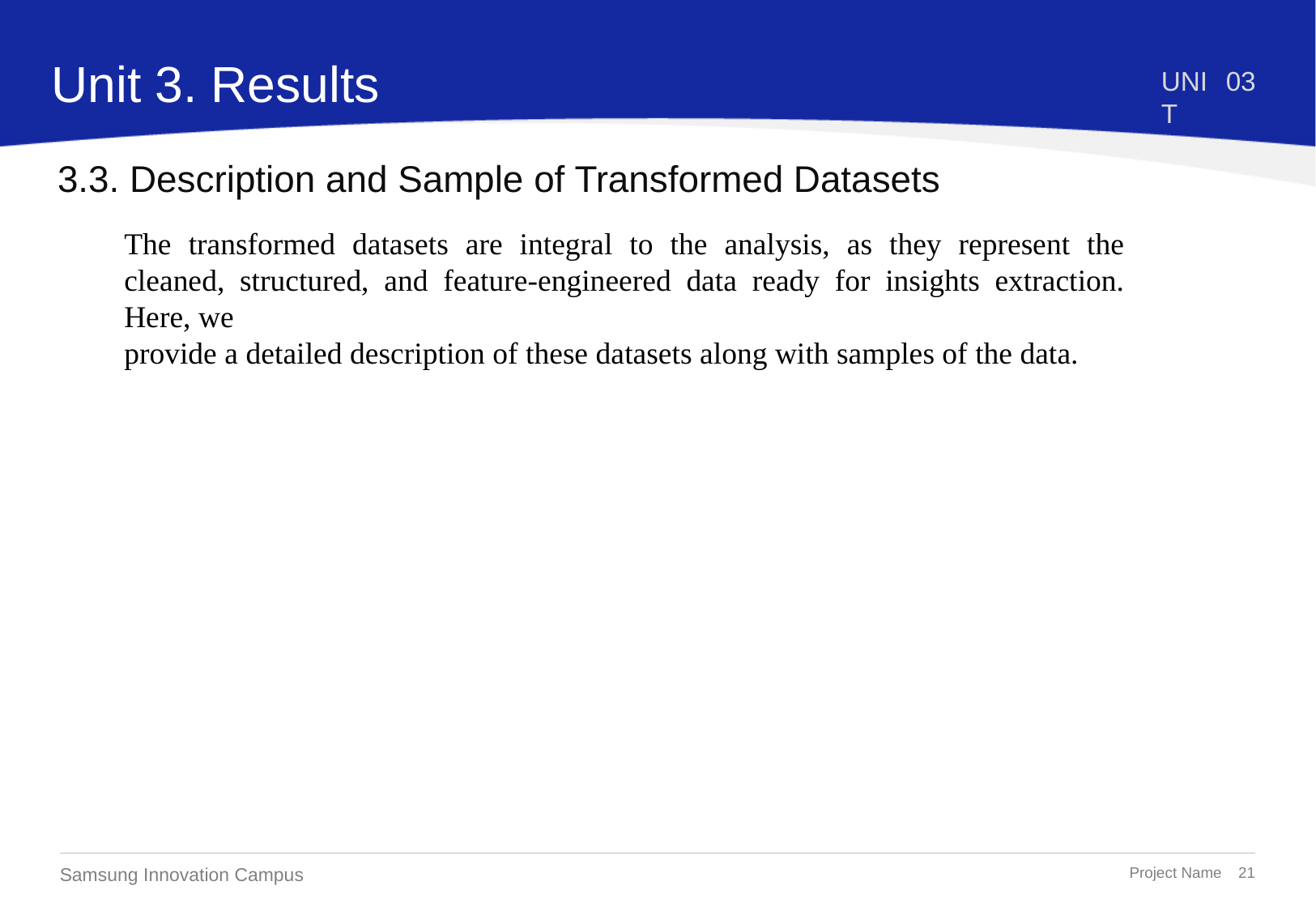

Unit 3. Results
UNIT
03
# 3.3. Description and Sample of Transformed Datasets
The transformed datasets are integral to the analysis, as they represent the cleaned, structured, and feature-engineered data ready for insights extraction. Here, we
provide a detailed description of these datasets along with samples of the data.